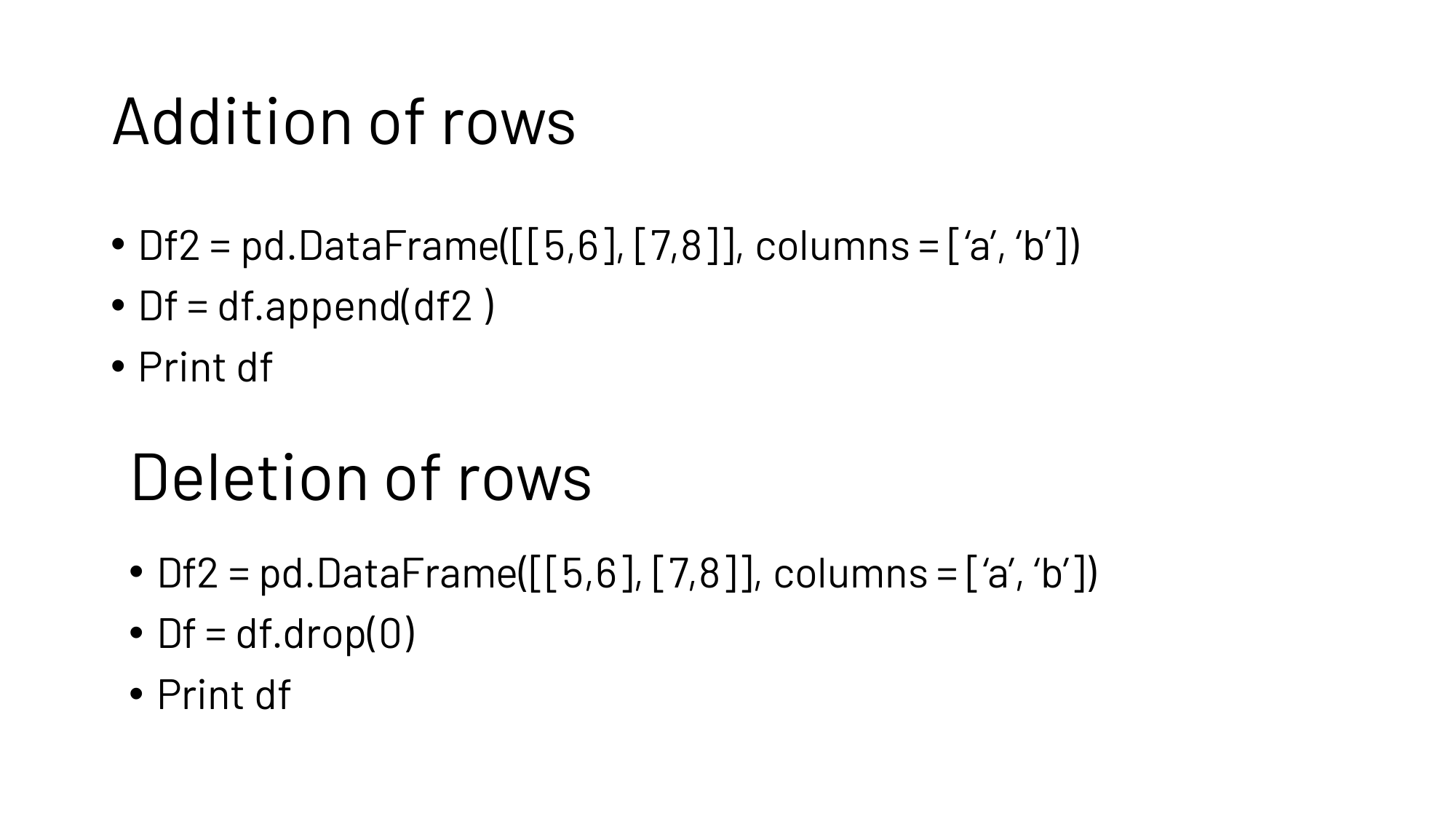

# Addition of rows
Df2 = pd.DataFrame([[5,6], [7,8]], columns = [‘a’, ‘b’])
Df = df.append(df2 )
Print df

Deletion of rows

Df2 = pd.DataFrame([[5,6], [7,8]], columns = [‘a’, ‘b’])
Df = df.drop(0)
Print df